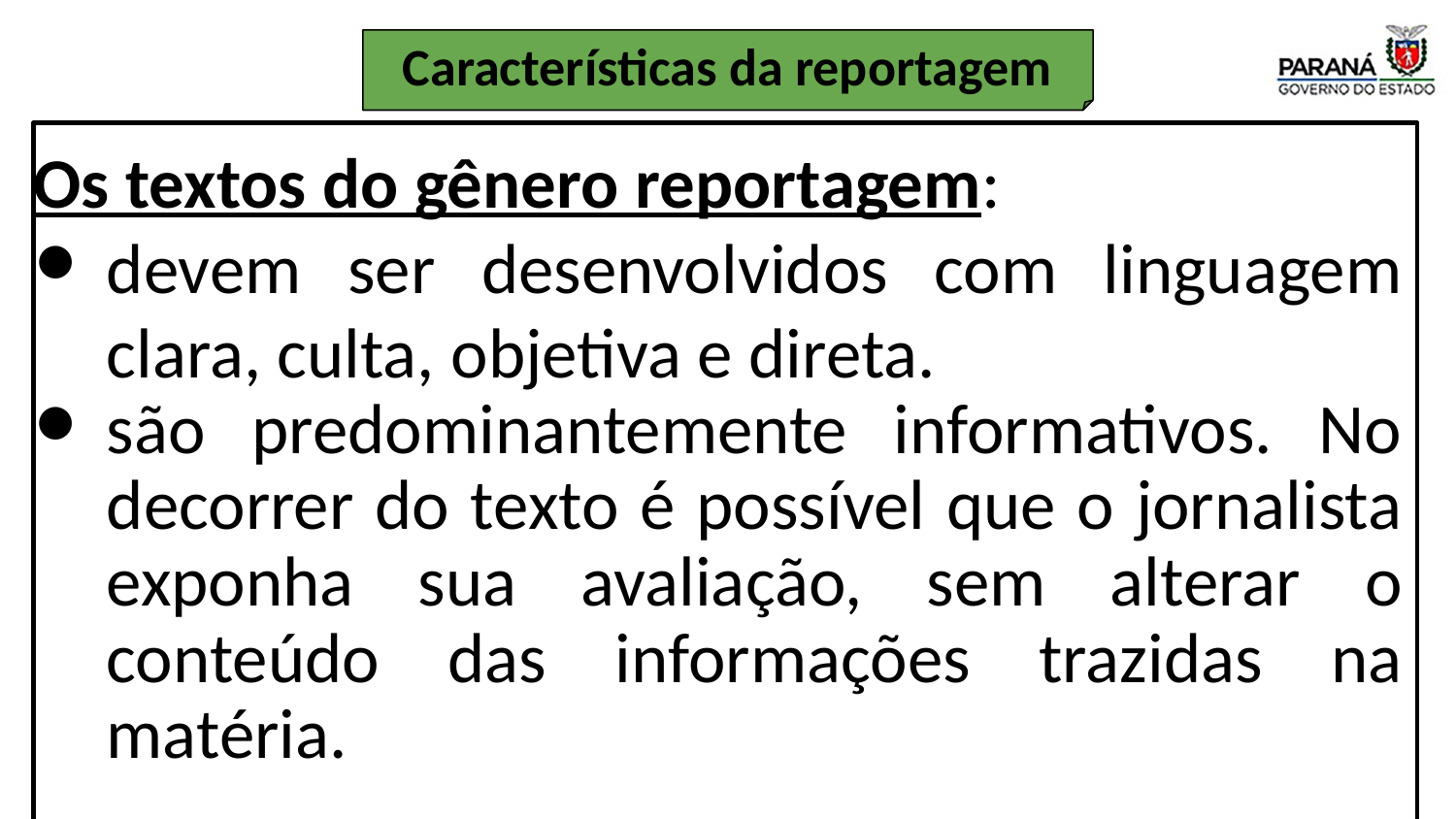

Características da reportagem
Os textos do gênero reportagem:
devem ser desenvolvidos com linguagem clara, culta, objetiva e direta.
são predominantemente informativos. No decorrer do texto é possível que o jornalista exponha sua avaliação, sem alterar o conteúdo das informações trazidas na matéria.